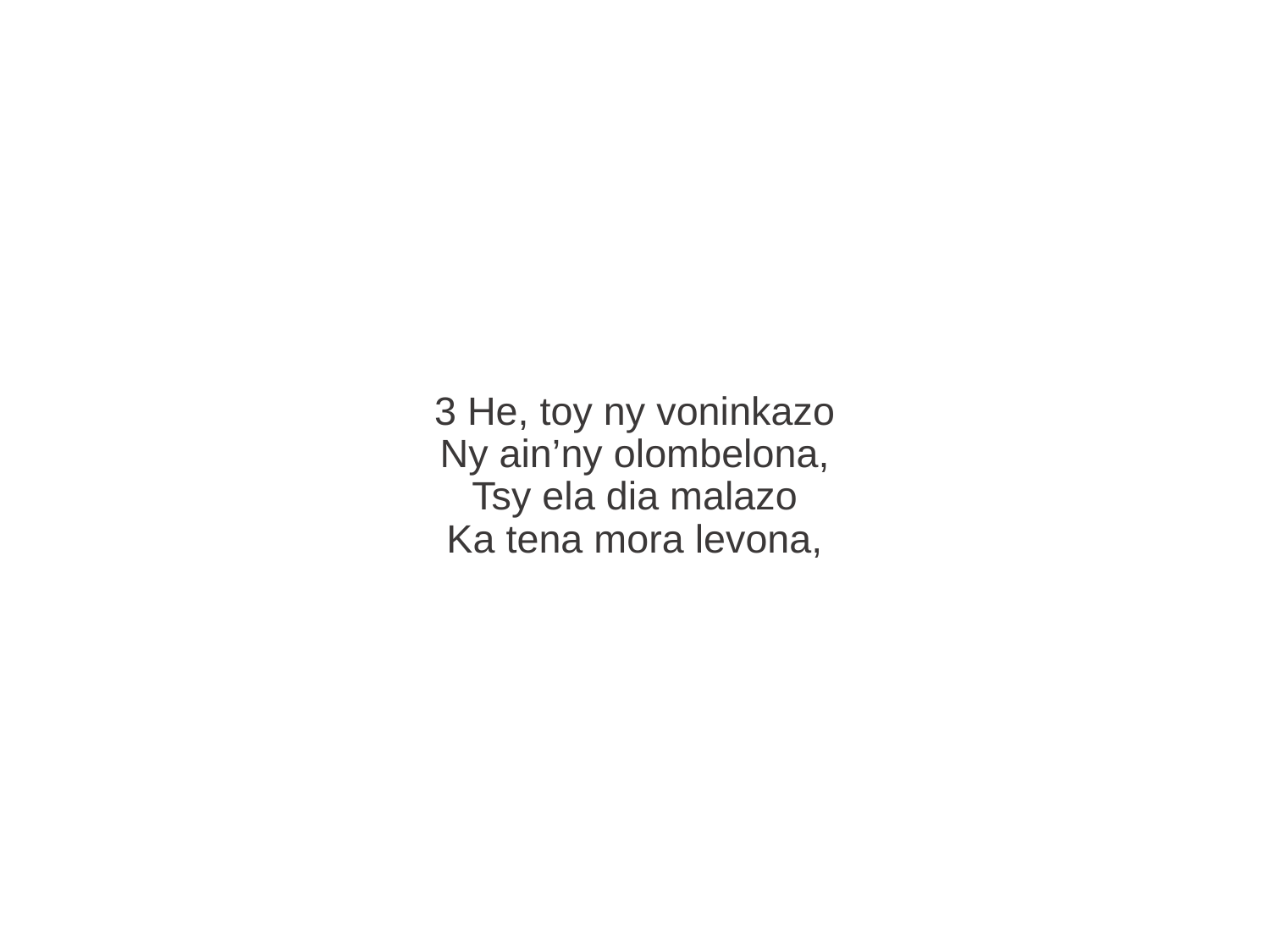

3 He, toy ny voninkazo
Ny ain’ny olombelona,
Tsy ela dia malazo
Ka tena mora levona,